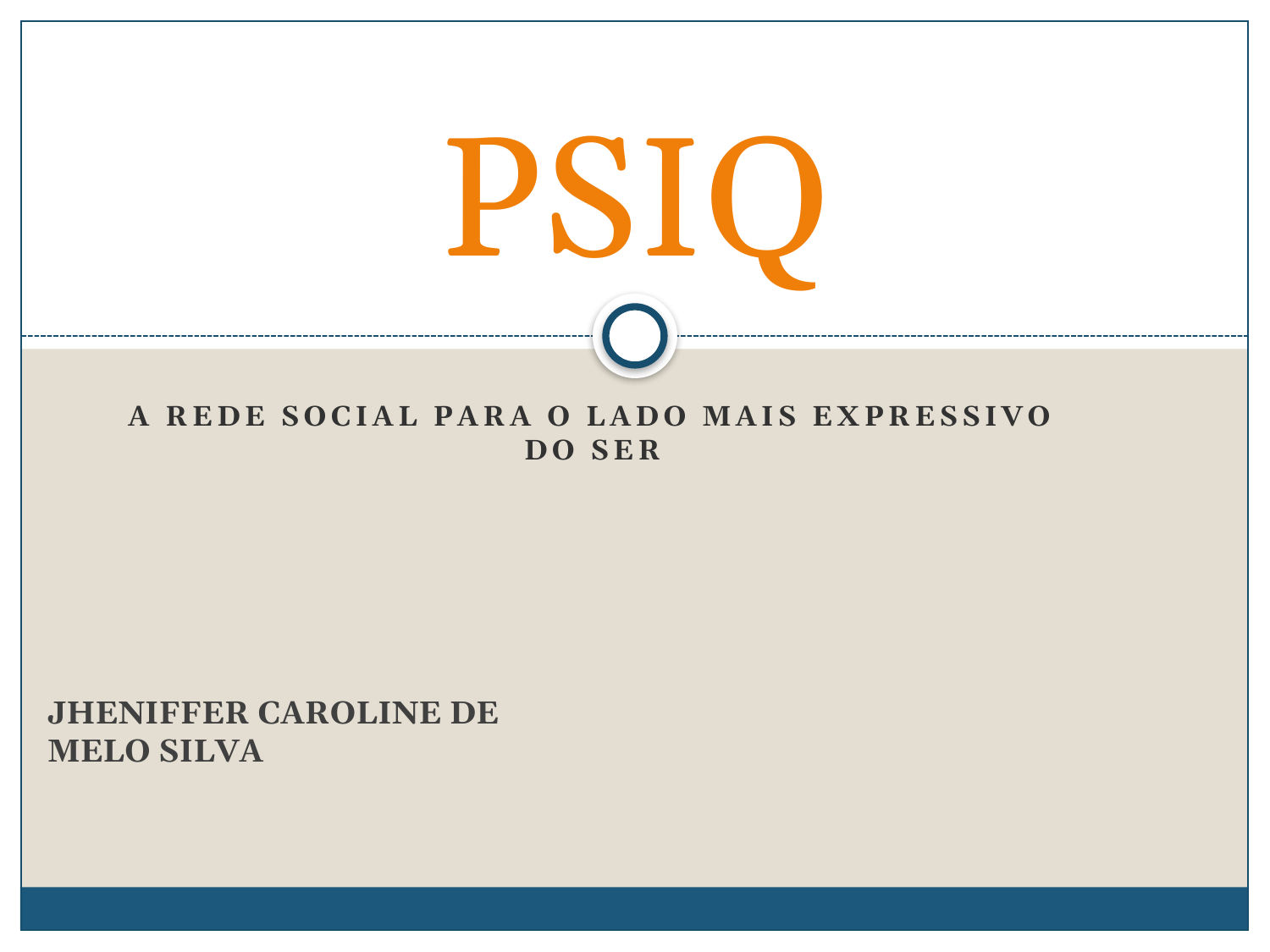

# PSIQ
A rede social para o lado mais expressivo do ser

JHENIFFER CAROLINE DE MELO SILVA